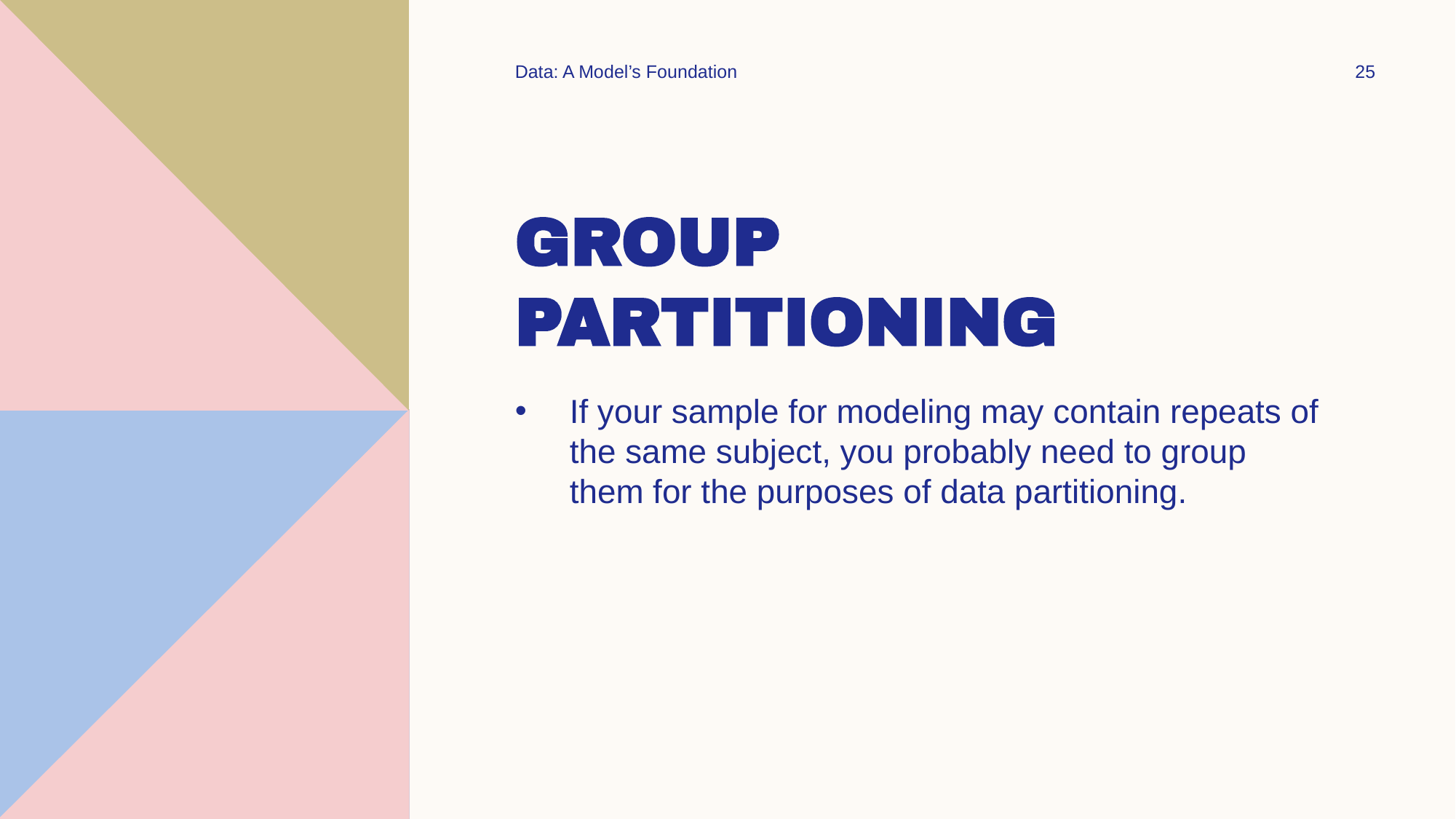

Data: A Model’s Foundation
25
# Group Partitioning
If your sample for modeling may contain repeats of the same subject, you probably need to group them for the purposes of data partitioning.